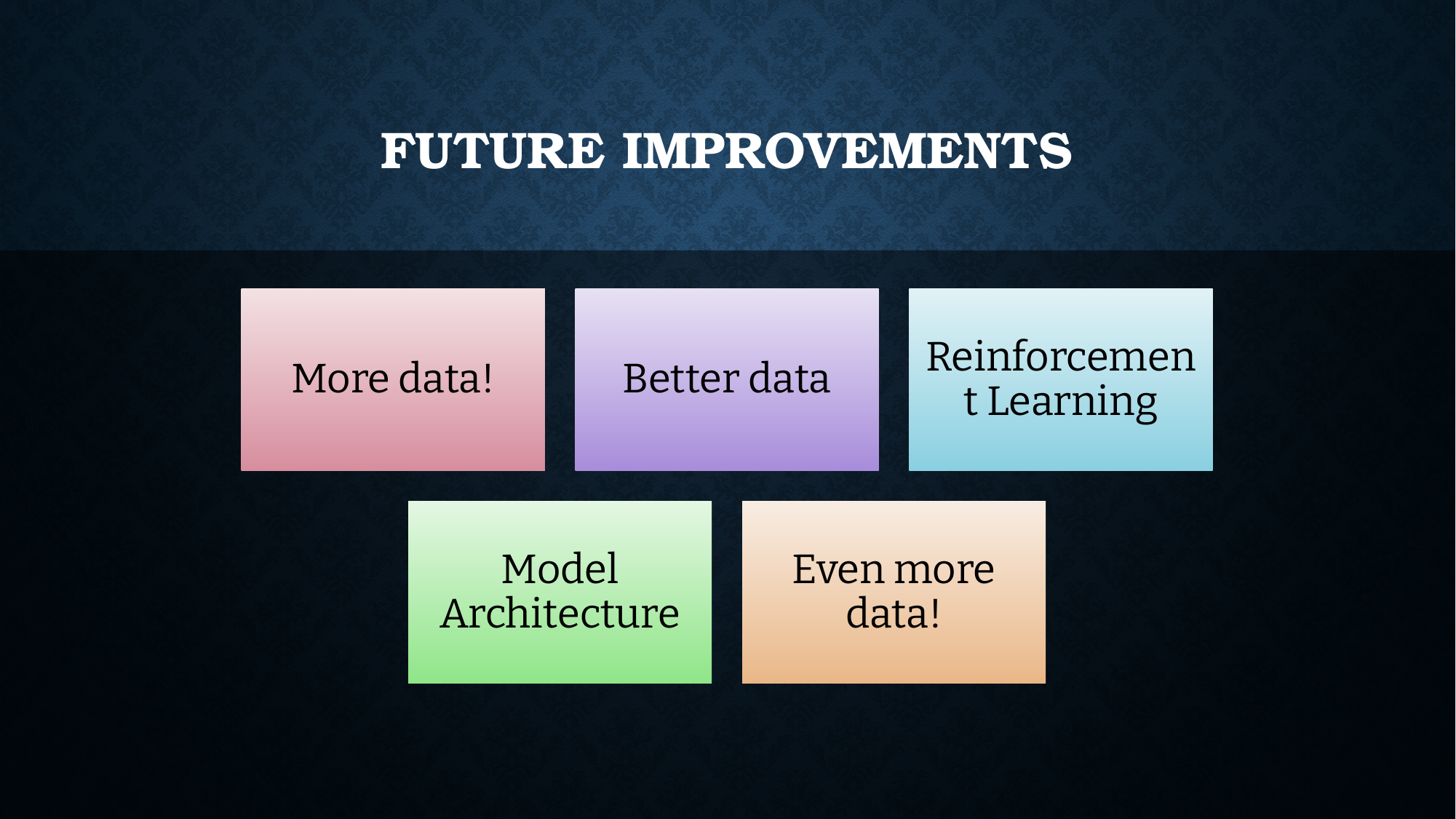

# Future Improvements

More data!
Better data
Reinforcement Learning
Model Architecture
Even more data!